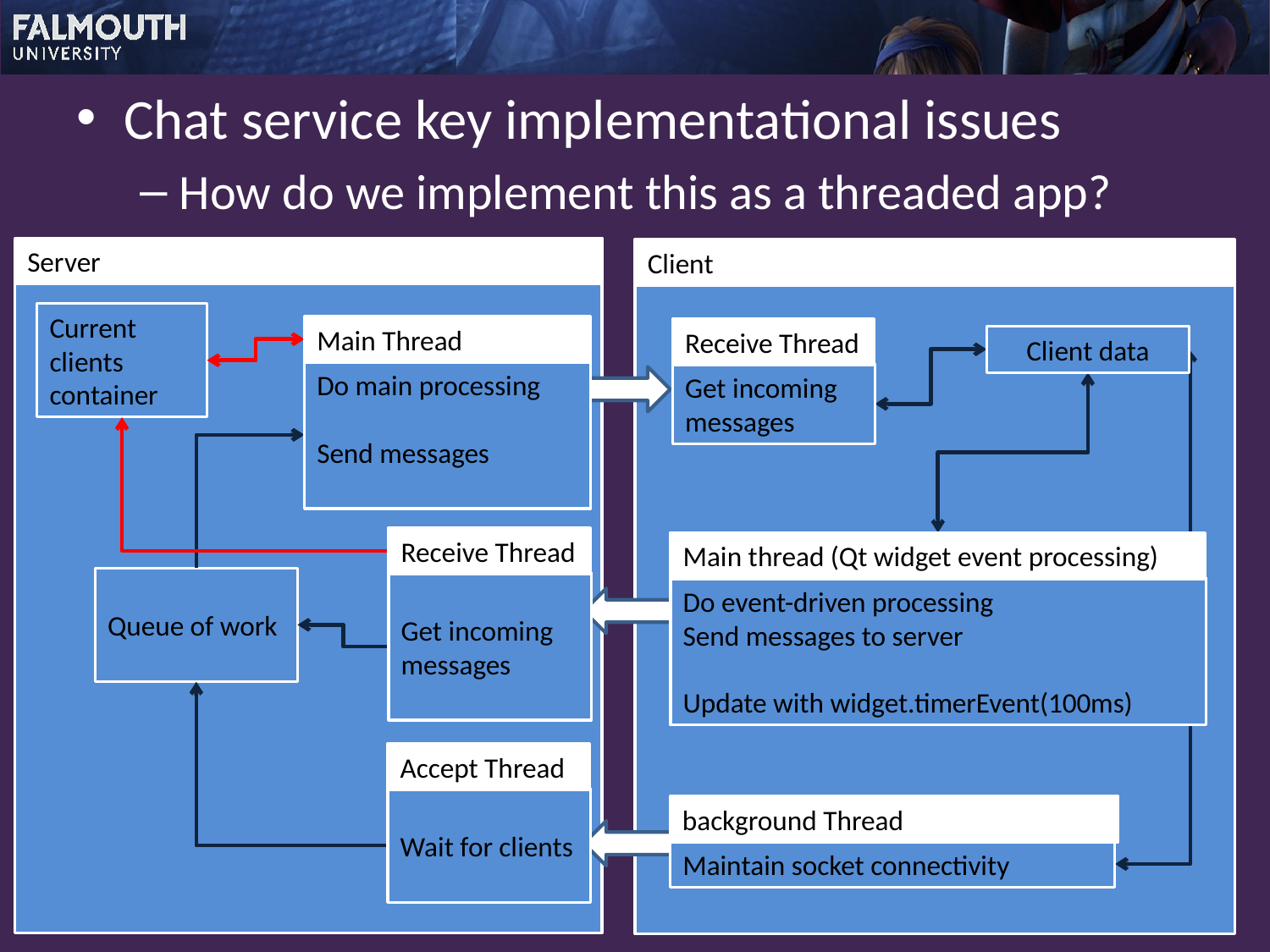

Chat service key implementational issues
How do we implement this as a threaded app?

Server

Client

Current clients container
Main Thread
Do main processing

Send messages

Receive Thread
Get incoming messages
Client data

Receive Thread

Get incoming messages

Main thread (Qt widget event processing)
Do event-driven processing
Send messages to server

Update with widget.timerEvent(100ms)

Queue of work

Accept Thread

Wait for clients

background Thread
Maintain socket connectivity